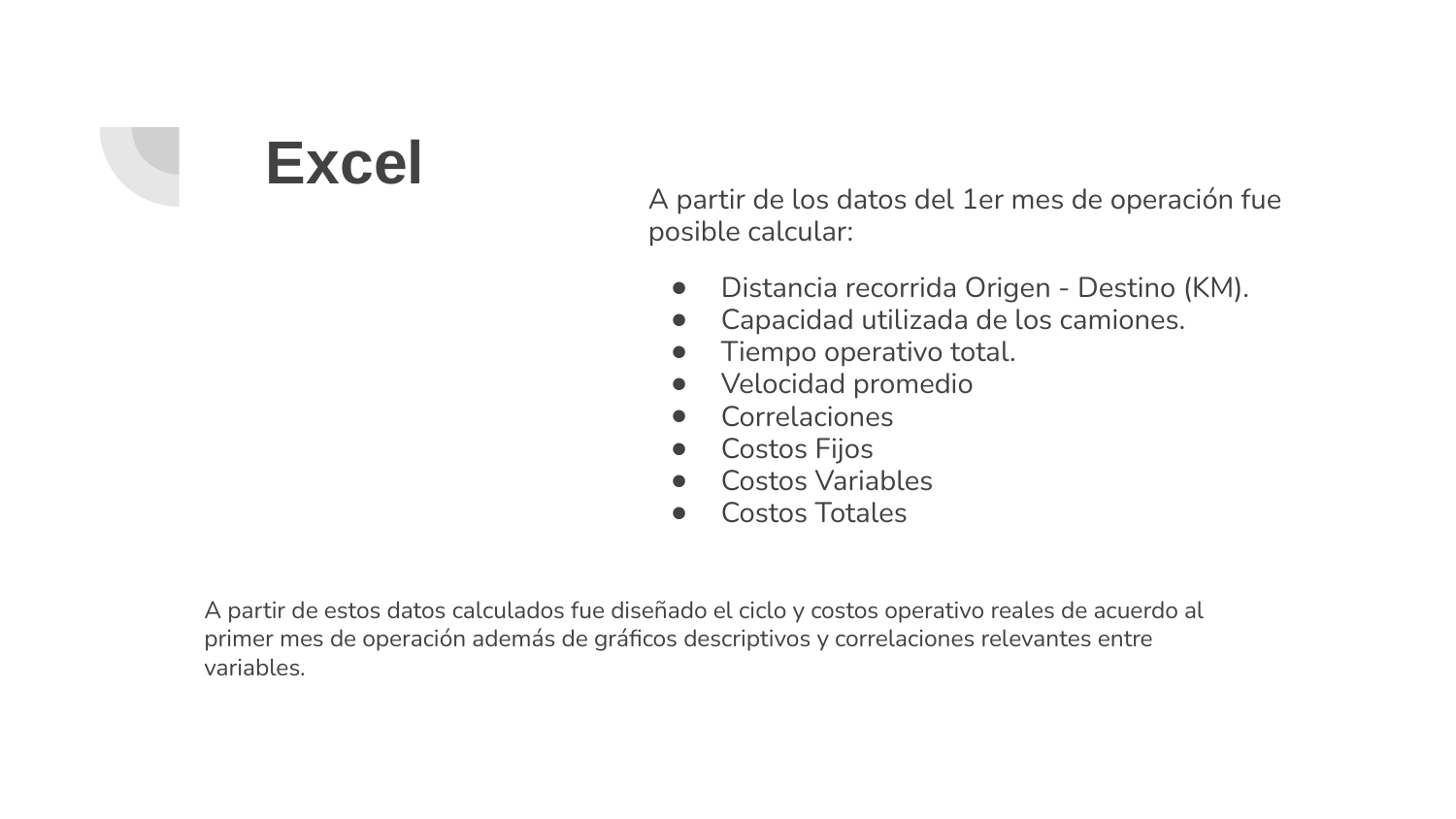

# Excel
A partir de los datos del 1er mes de operación fue posible calcular:
Distancia recorrida Origen - Destino (KM).
Capacidad utilizada de los camiones.
Tiempo operativo total.
Velocidad promedio
Correlaciones
Costos Fijos
Costos Variables
Costos Totales

A partir de estos datos calculados fue diseñado el ciclo y costos operativo reales de acuerdo al primer mes de operación además de gráficos descriptivos y correlaciones relevantes entre variables.